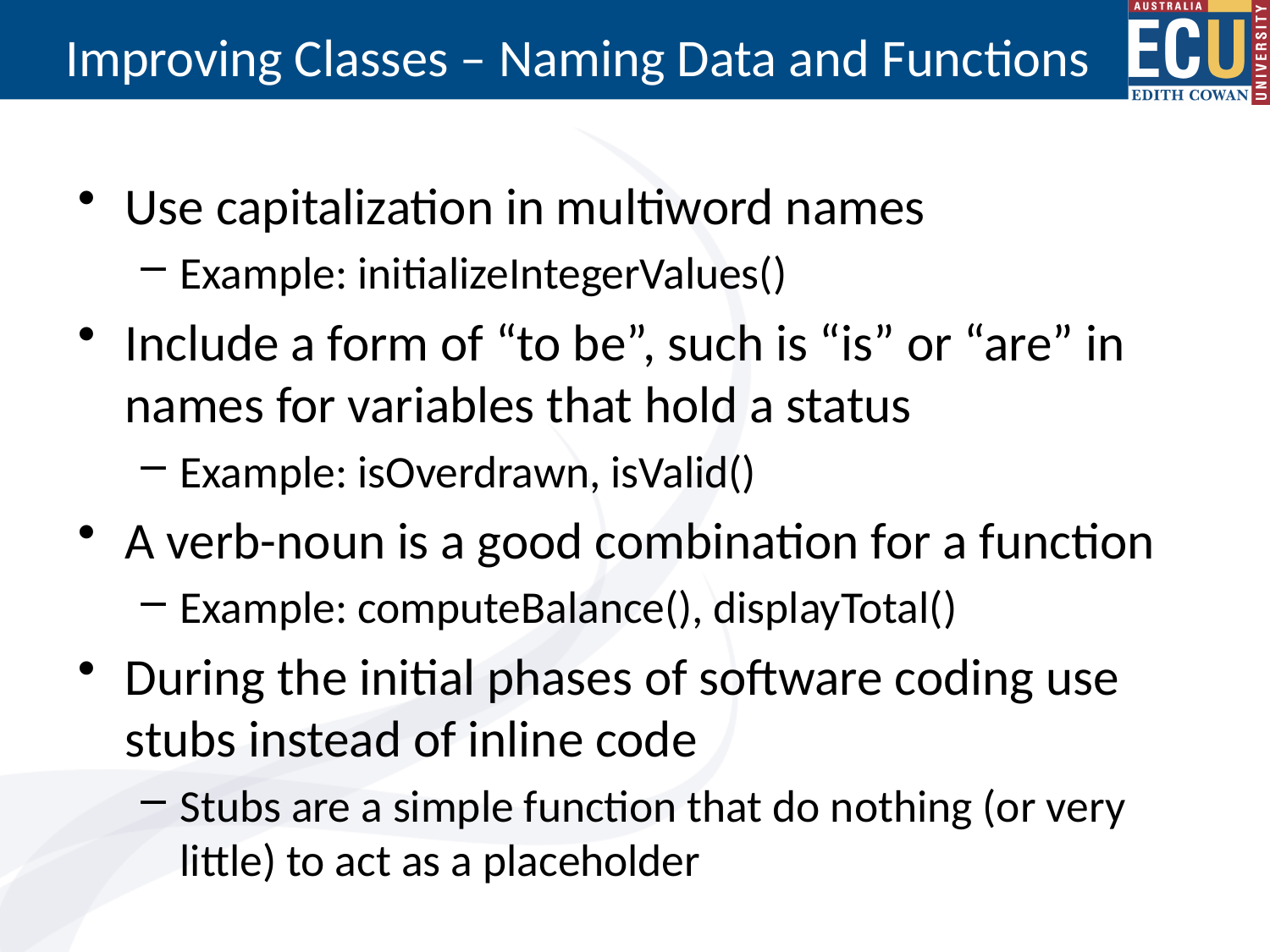

# Improving Classes – Naming Data and Functions
Use capitalization in multiword names
Example: initializeIntegerValues()
Include a form of “to be”, such is “is” or “are” in names for variables that hold a status
Example: isOverdrawn, isValid()
A verb-noun is a good combination for a function
Example: computeBalance(), displayTotal()
During the initial phases of software coding use stubs instead of inline code
Stubs are a simple function that do nothing (or very little) to act as a placeholder